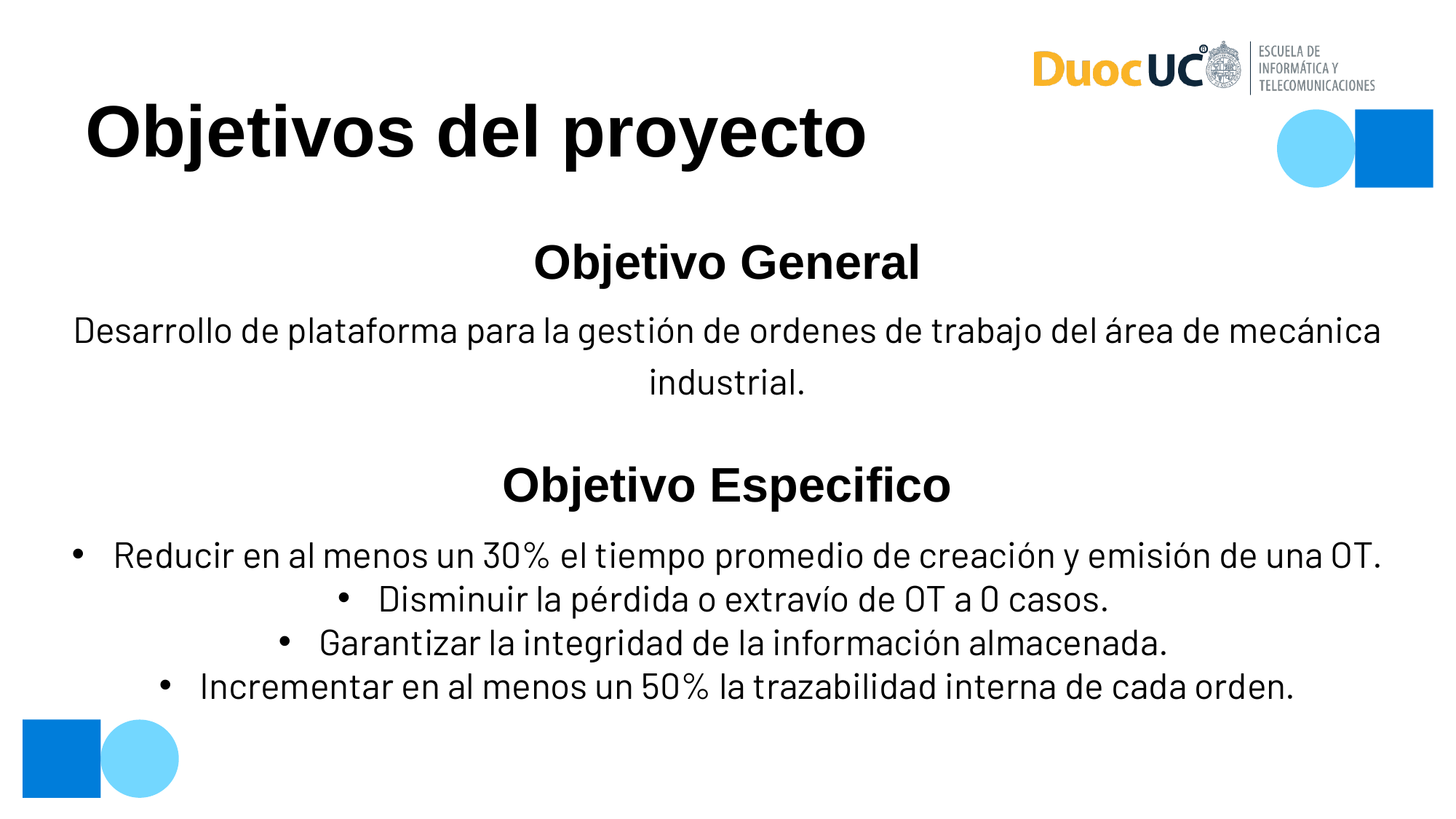

# Objetivos del proyecto
Objetivo General
Desarrollo de plataforma para la gestión de ordenes de trabajo del área de mecánica industrial.

Objetivo Especifico
Reducir en al menos un 30% el tiempo promedio de creación y emisión de una OT.
Disminuir la pérdida o extravío de OT a 0 casos.
Garantizar la integridad de la información almacenada.
Incrementar en al menos un 50% la trazabilidad interna de cada orden.